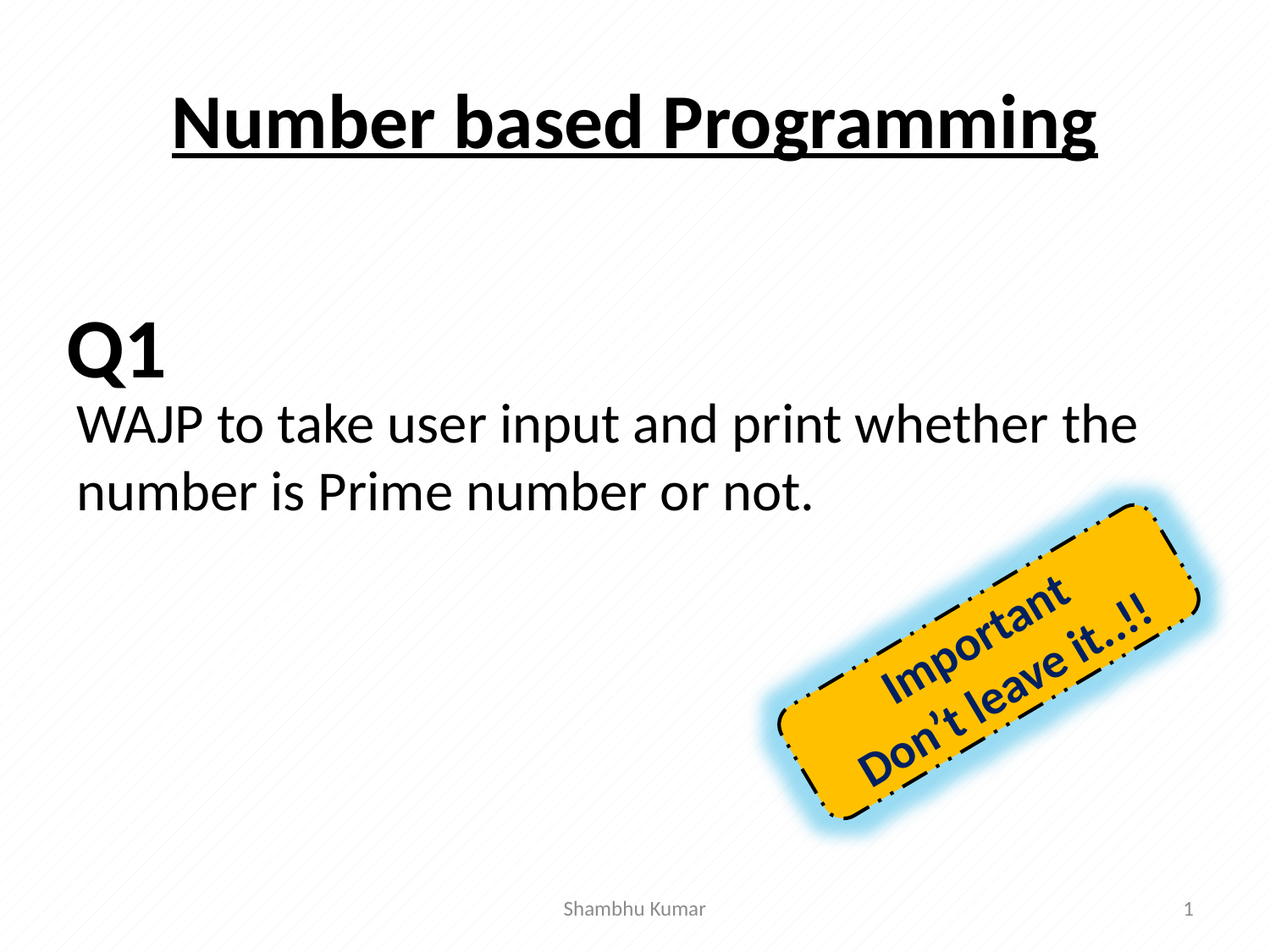

# Number based Programming

WAJP to take user input and print whether the number is Prime number or not.

Q1
Important
Don’t leave it..!!
Shambhu Kumar
1